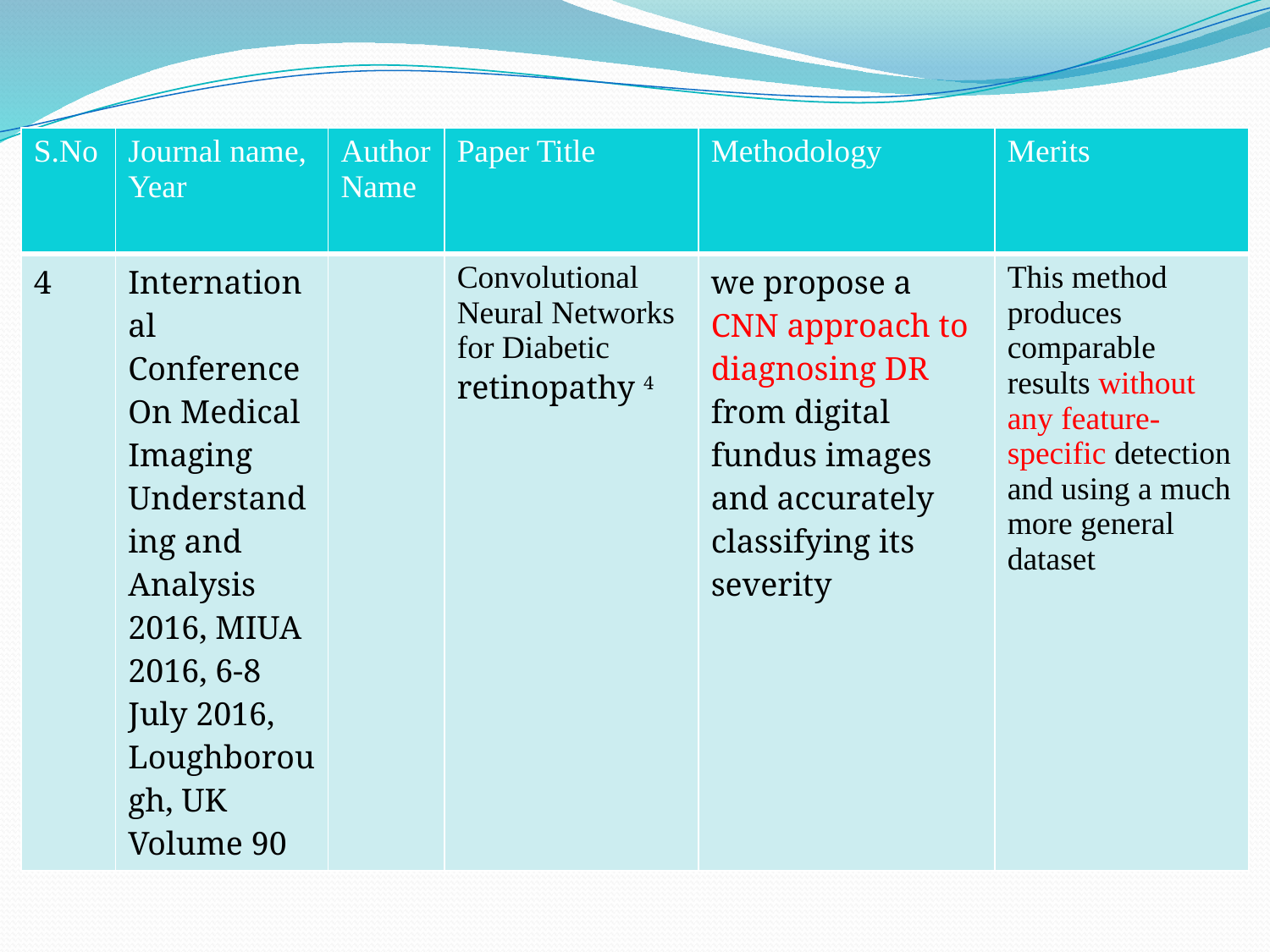

| S.No | Journal name, Year | Author Name | Paper Title | Methodology | Merits |
| --- | --- | --- | --- | --- | --- |
| 4 | International Conference On Medical Imaging Understanding and Analysis 2016, MIUA 2016, 6-8 July 2016, Loughborough, UK Volume 90 |  | Convolutional Neural Networks for Diabetic retinopathy 4 | we propose a CNN approach to diagnosing DR from digital fundus images and accurately classifying its severity | This method produces comparable results without any feature-specific detection and using a much more general dataset |